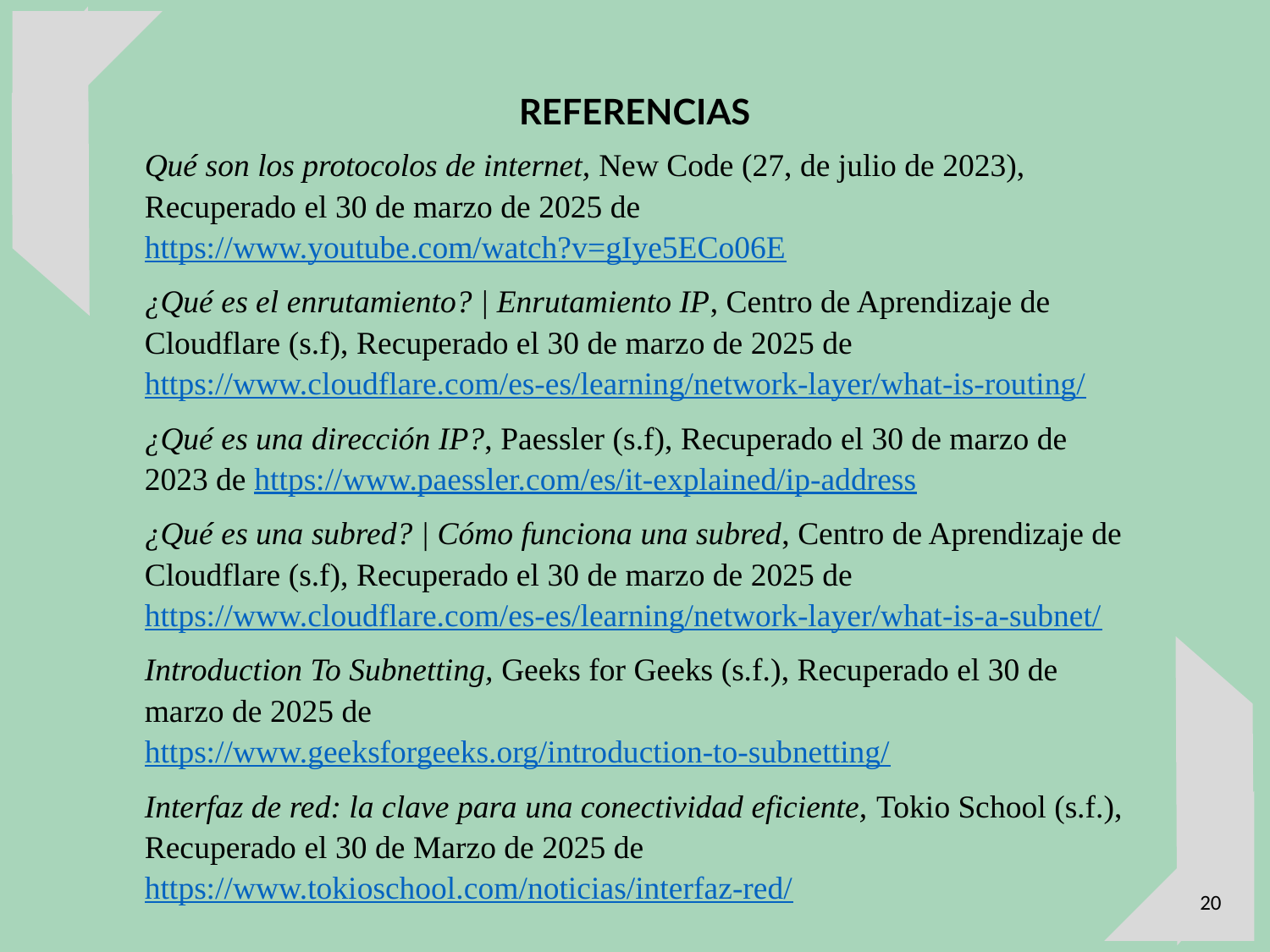

REFERENCIAS
Qué son los protocolos de internet, New Code (27, de julio de 2023), Recuperado el 30 de marzo de 2025 de https://www.youtube.com/watch?v=gIye5ECo06E
¿Qué es el enrutamiento? | Enrutamiento IP, Centro de Aprendizaje de Cloudflare (s.f), Recuperado el 30 de marzo de 2025 de https://www.cloudflare.com/es-es/learning/network-layer/what-is-routing/
¿Qué es una dirección IP?, Paessler (s.f), Recuperado el 30 de marzo de 2023 de https://www.paessler.com/es/it-explained/ip-address
¿Qué es una subred? | Cómo funciona una subred, Centro de Aprendizaje de Cloudflare (s.f), Recuperado el 30 de marzo de 2025 de https://www.cloudflare.com/es-es/learning/network-layer/what-is-a-subnet/
Introduction To Subnetting, Geeks for Geeks (s.f.), Recuperado el 30 de marzo de 2025 de https://www.geeksforgeeks.org/introduction-to-subnetting/
Interfaz de red: la clave para una conectividad eficiente, Tokio School (s.f.), Recuperado el 30 de Marzo de 2025 de https://www.tokioschool.com/noticias/interfaz-red/

20